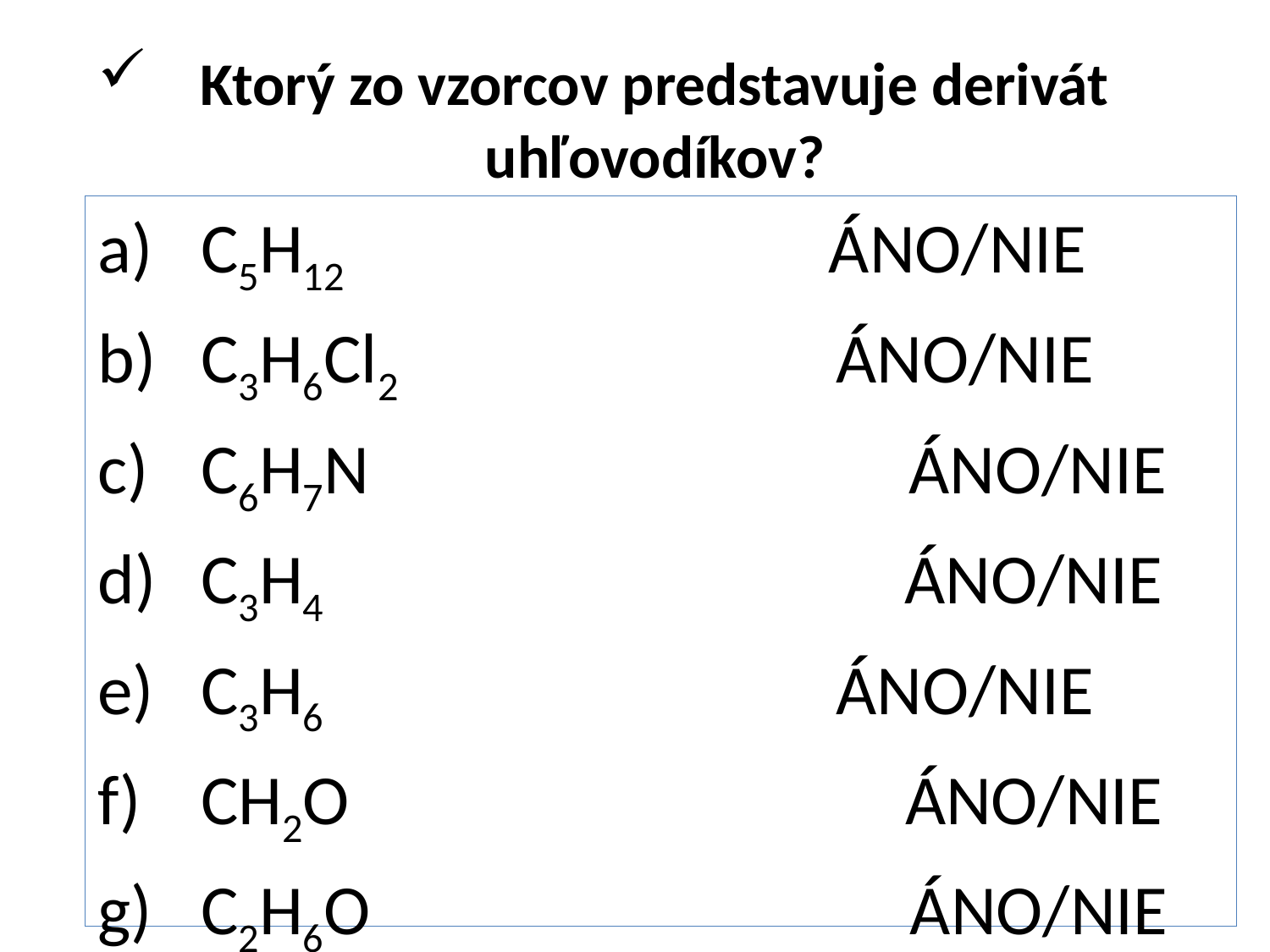

# Ktorý zo vzorcov predstavuje derivát uhľovodíkov?
C5H12                                                    ÁNO/NIE
C3H6Cl2                                               ÁNO/NIE
C6H7N                                  ÁNO/NIE
C3H4                                     ÁNO/NIE
C3H6                                                       ÁNO/NIE
CH2O                                   ÁNO/NIE
C2H6O                                  ÁNO/NIE